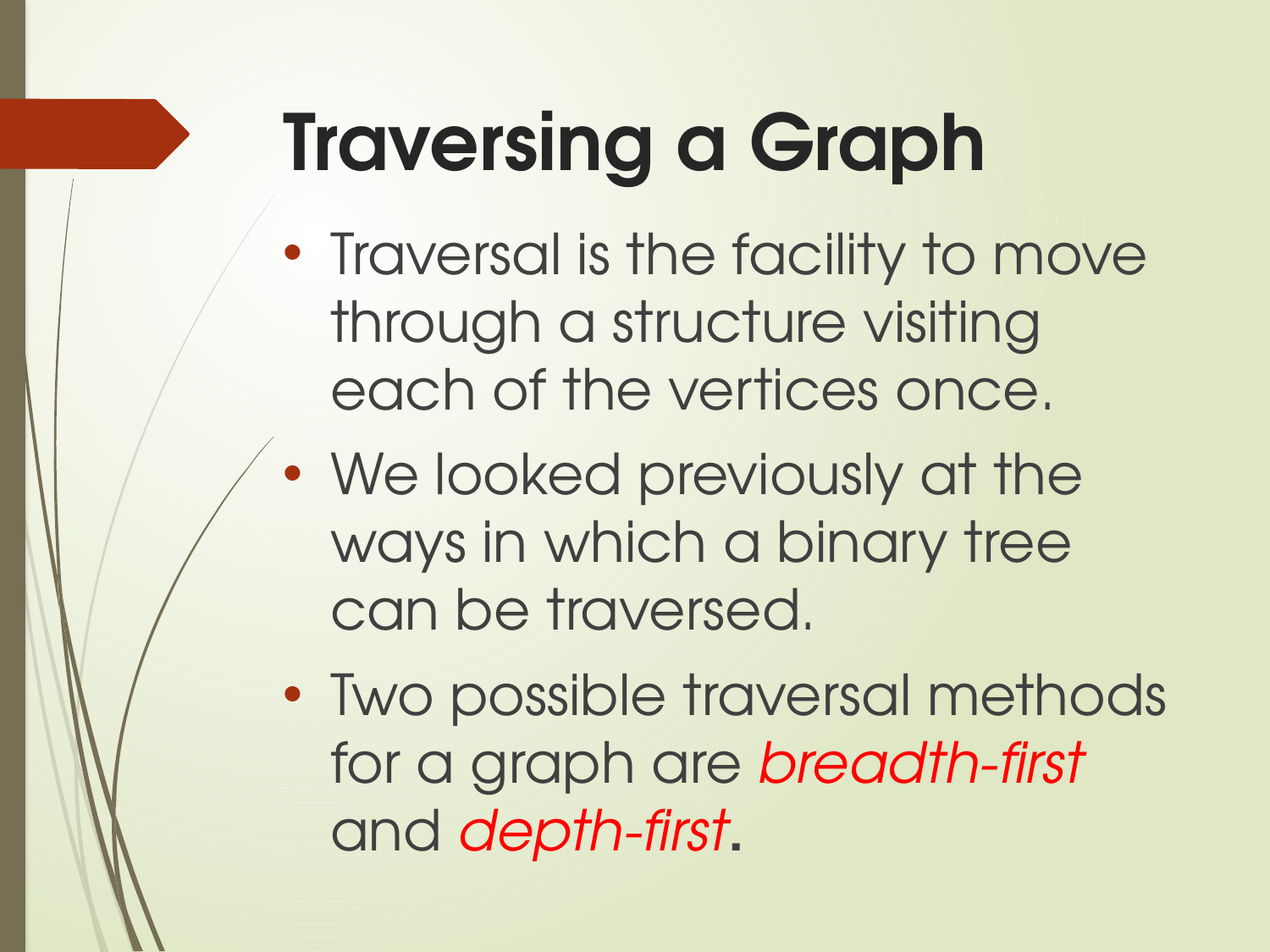

# Traversing a Graph
Traversal is the facility to move through a structure visiting each of the vertices once.
We looked previously at the ways in which a binary tree can be traversed.
Two possible traversal methods for a graph are breadth-first and depth-first.